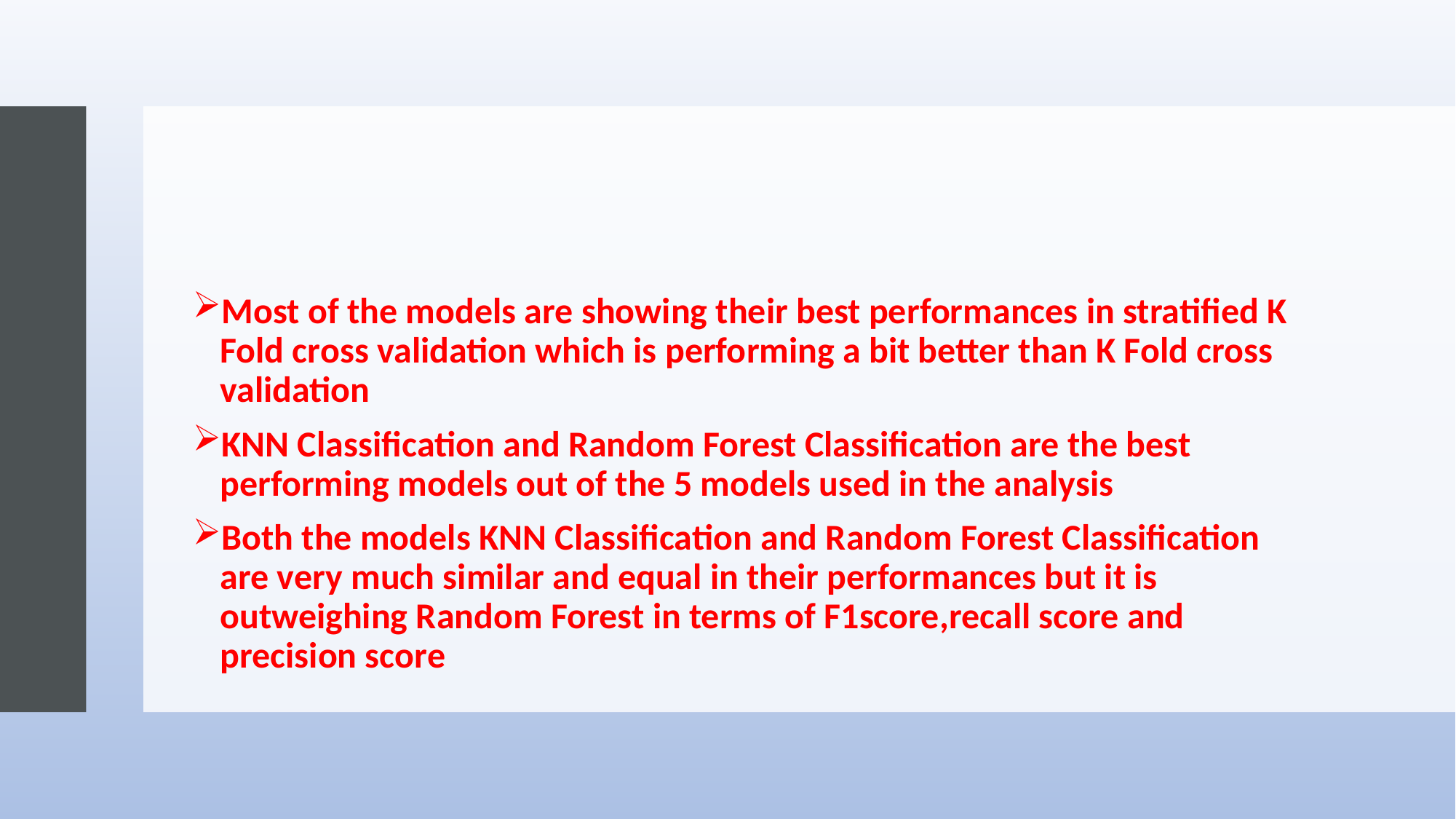

#
Most of the models are showing their best performances in stratified K Fold cross validation which is performing a bit better than K Fold cross validation
KNN Classification and Random Forest Classification are the best performing models out of the 5 models used in the analysis
Both the models KNN Classification and Random Forest Classification are very much similar and equal in their performances but it is outweighing Random Forest in terms of F1score,recall score and precision score